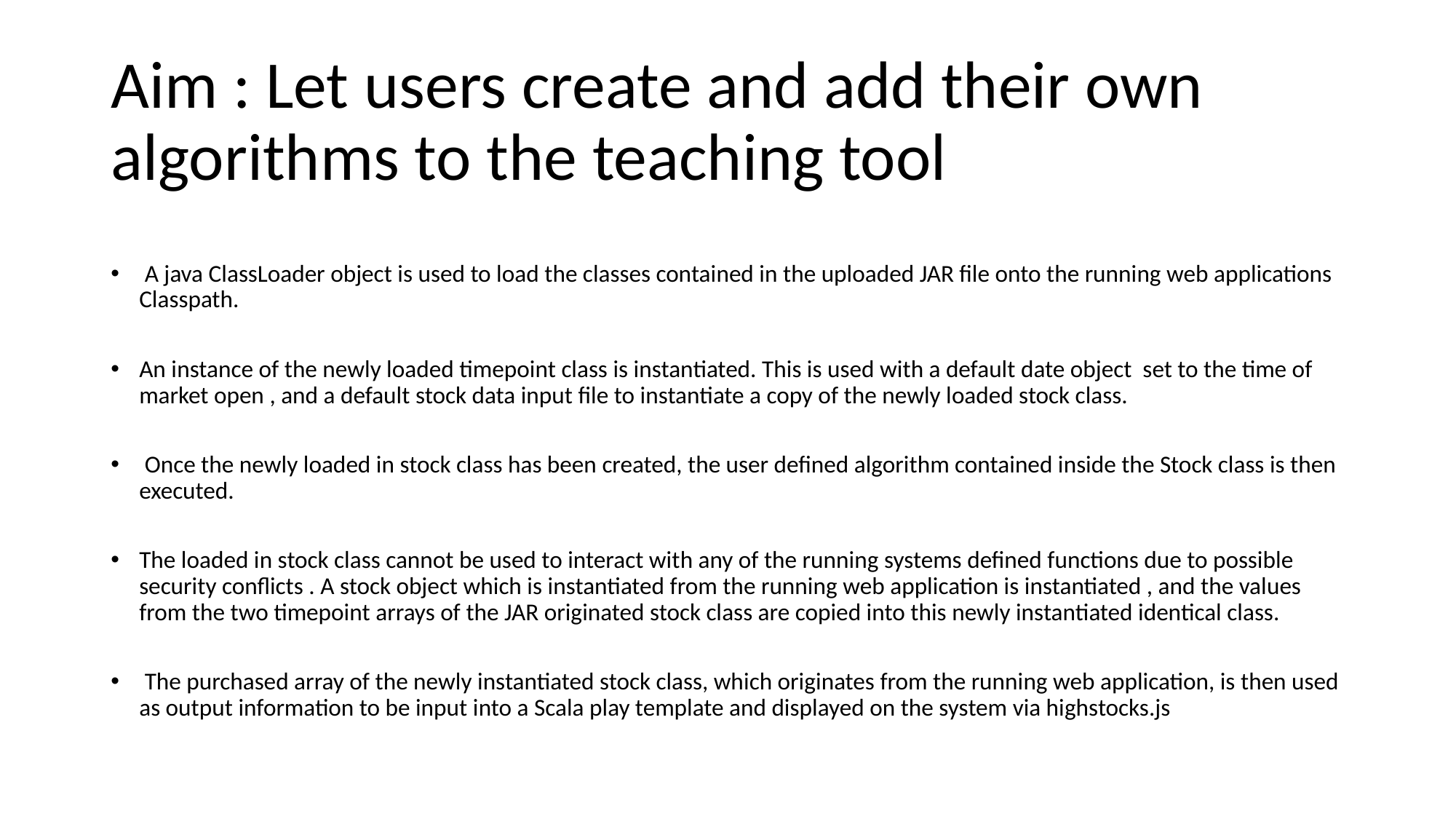

# Aim : Let users create and add their own algorithms to the teaching tool

 A java ClassLoader object is used to load the classes contained in the uploaded JAR file onto the running web applications Classpath.

An instance of the newly loaded timepoint class is instantiated. This is used with a default date object  set to the time of market open , and a default stock data input file to instantiate a copy of the newly loaded stock class.

 Once the newly loaded in stock class has been created, the user defined algorithm contained inside the Stock class is then executed.

The loaded in stock class cannot be used to interact with any of the running systems defined functions due to possible security conflicts . A stock object which is instantiated from the running web application is instantiated , and the values from the two timepoint arrays of the JAR originated stock class are copied into this newly instantiated identical class.

 The purchased array of the newly instantiated stock class, which originates from the running web application, is then used as output information to be input into a Scala play template and displayed on the system via highstocks.js